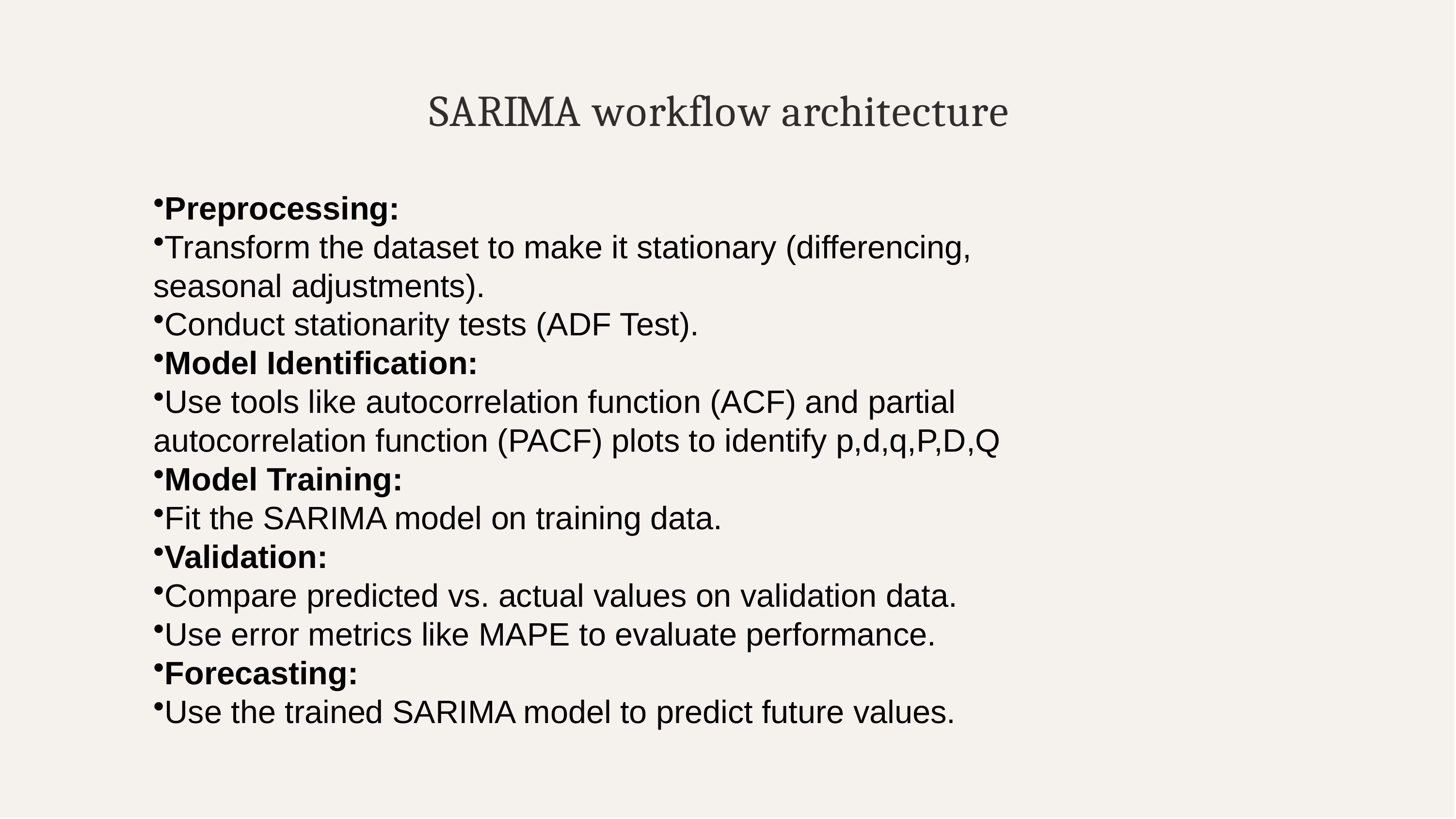

# SARIMA workflow architecture
Preprocessing:
Transform the dataset to make it stationary (differencing, seasonal adjustments).
Conduct stationarity tests (ADF Test).
Model Identification:
Use tools like autocorrelation function (ACF) and partial autocorrelation function (PACF) plots to identify p,d,q,P,D,Q
Model Training:
Fit the SARIMA model on training data.
Validation:
Compare predicted vs. actual values on validation data.
Use error metrics like MAPE to evaluate performance.
Forecasting:
Use the trained SARIMA model to predict future values.